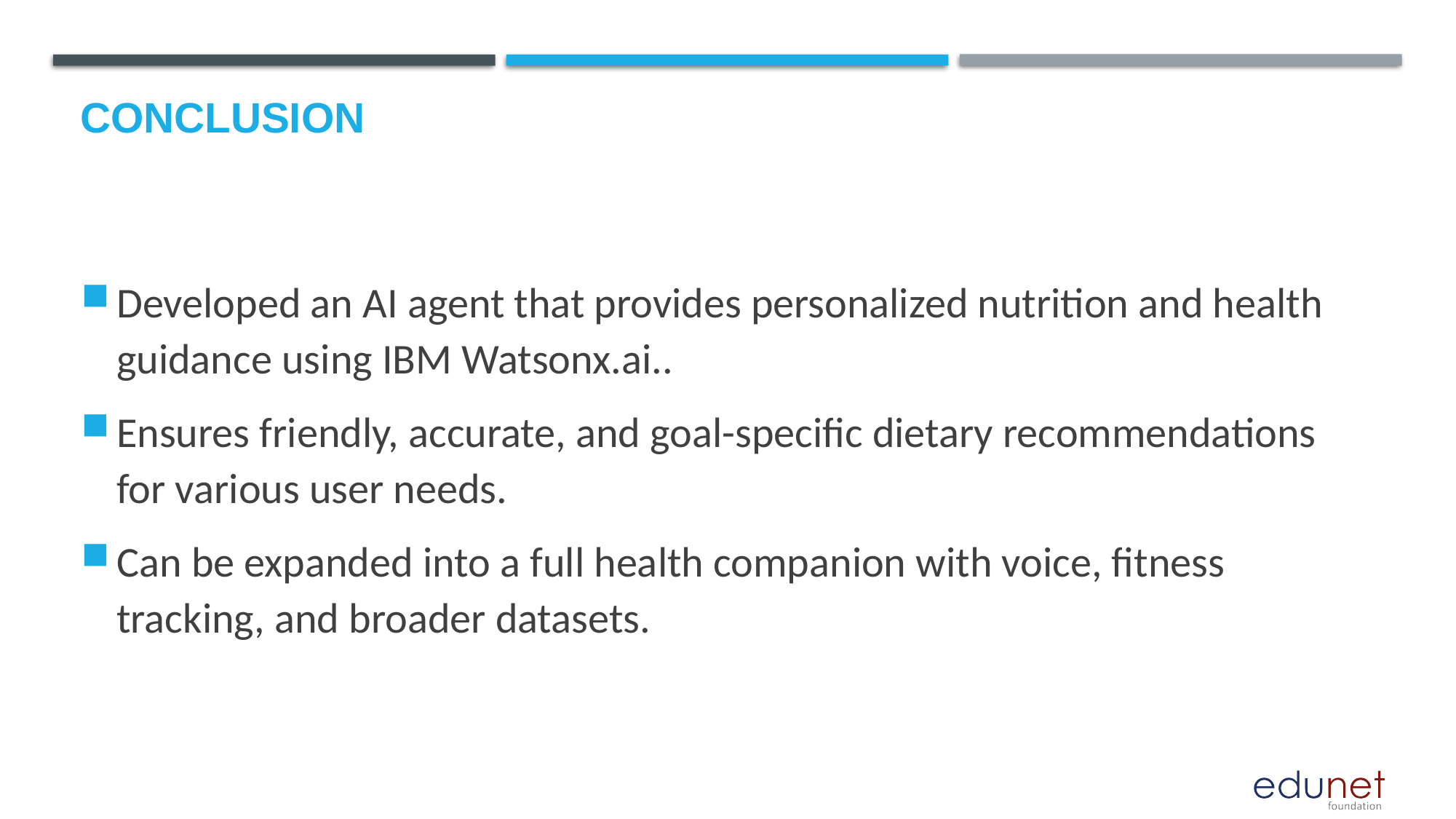

# Conclusion
Developed an AI agent that provides personalized nutrition and health guidance using IBM Watsonx.ai..
Ensures friendly, accurate, and goal-specific dietary recommendations for various user needs.
Can be expanded into a full health companion with voice, fitness tracking, and broader datasets.